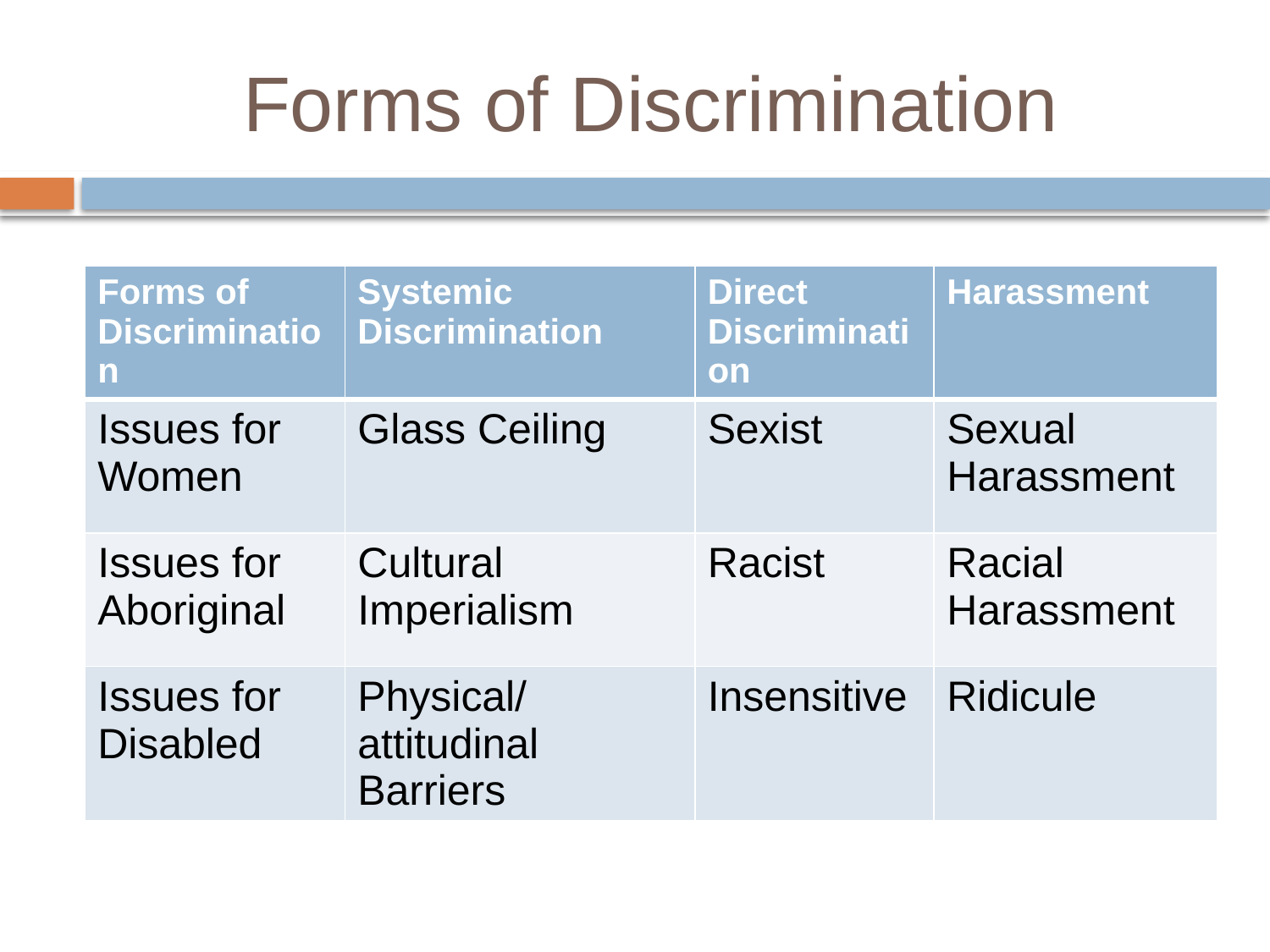

# Forms of Discrimination
| Forms of Discrimination | Systemic Discrimination | Direct Discrimination | Harassment |
| --- | --- | --- | --- |
| Issues for Women | Glass Ceiling | Sexist | Sexual Harassment |
| Issues for Aboriginal | Cultural Imperialism | Racist | Racial Harassment |
| Issues for Disabled | Physical/attitudinal Barriers | Insensitive | Ridicule |